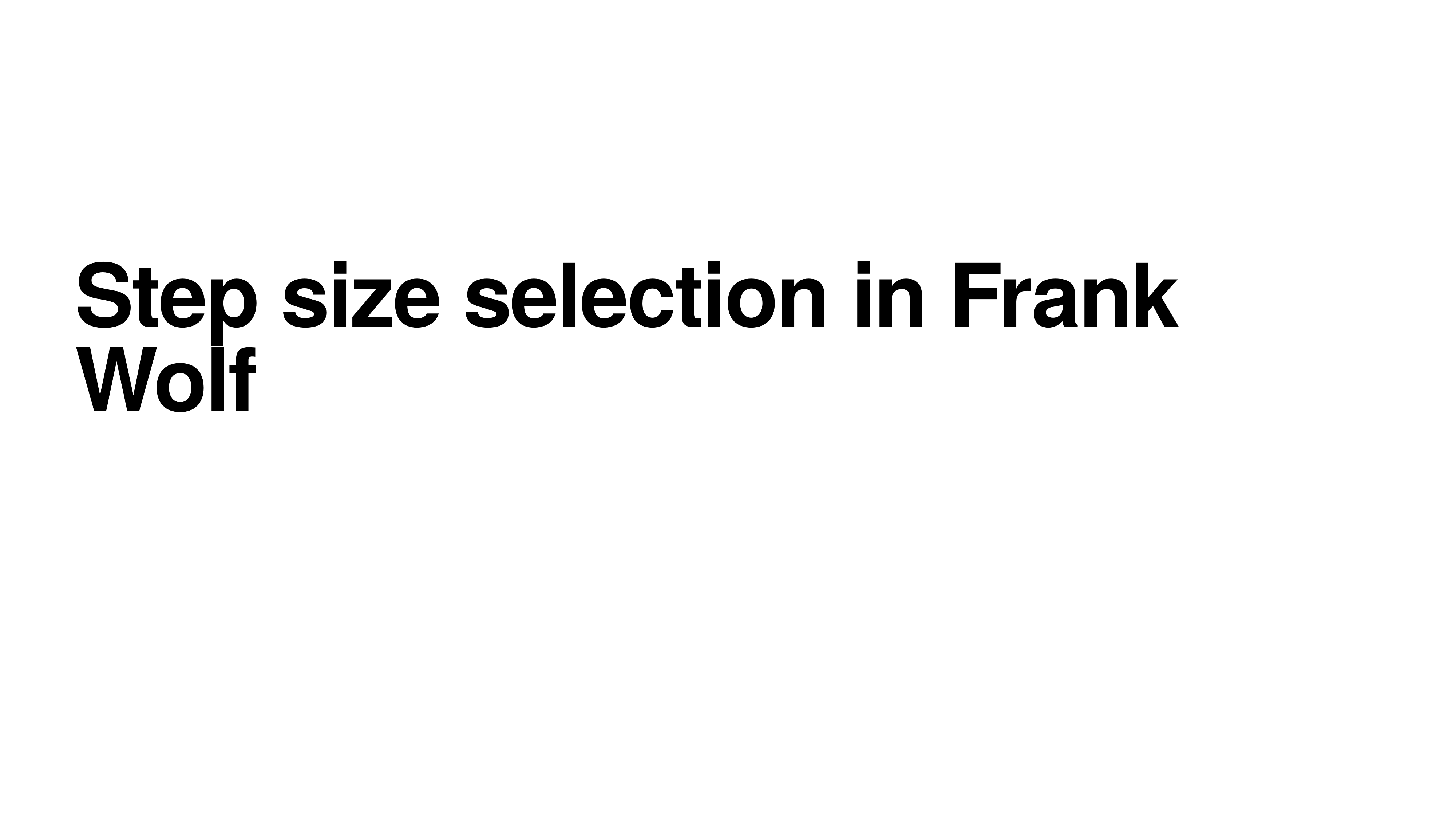

# Step size selection in Frank Wolf